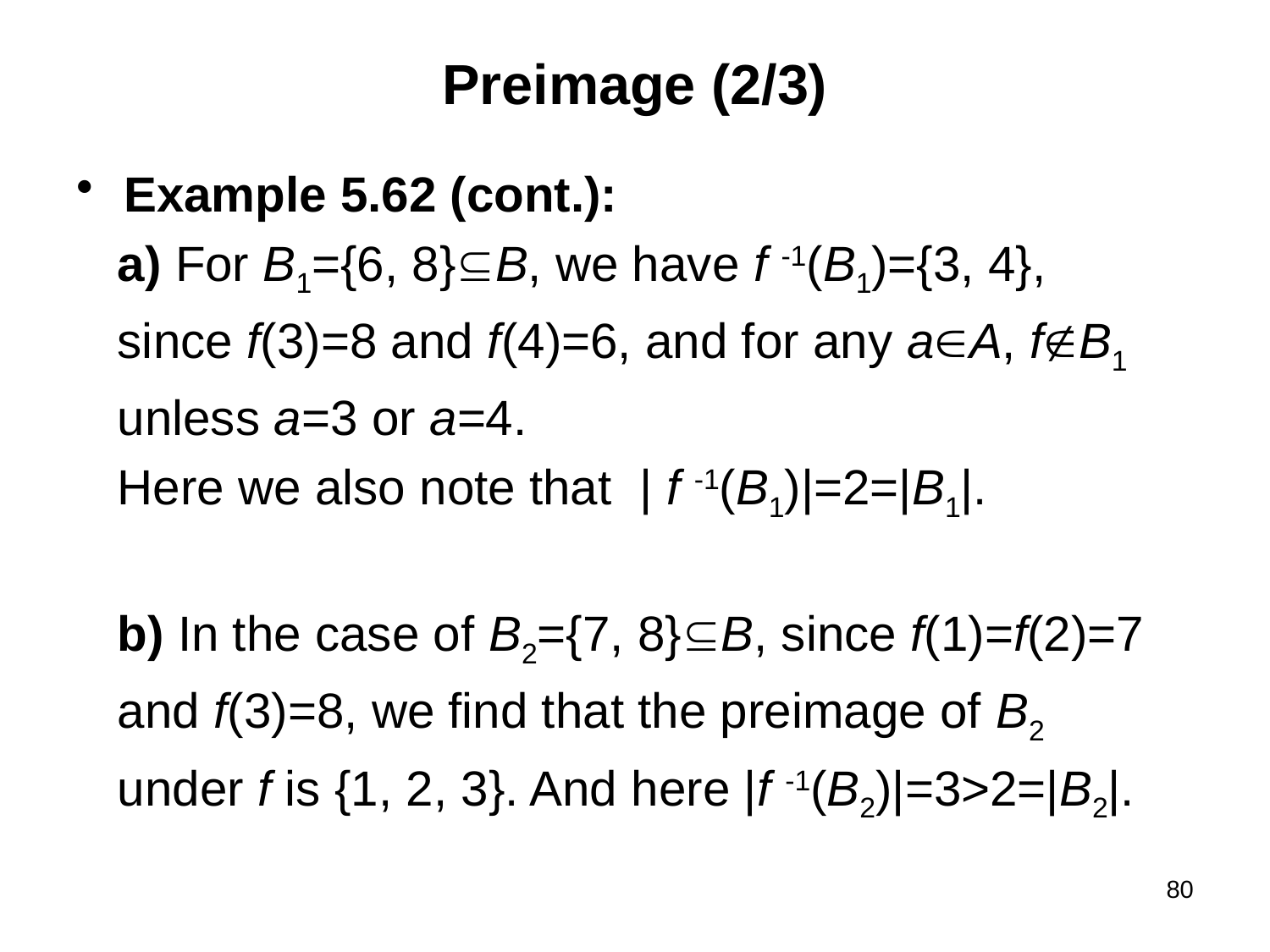

# Preimage (2/3)
Example 5.62 (cont.):
   a) For B1={6, 8}⊆B, we have f -1(B1)={3, 4},
   since f(3)=8 and f(4)=6, and for any a∈A, f∉B1
   unless a=3 or a=4.
   Here we also note that  | f -1(B1)|=2=|B1|.

   b) In the case of B2={7, 8}⊆B, since f(1)=f(2)=7
   and f(3)=8, we find that the preimage of B2
   under f is {1, 2, 3}. And here |f -1(B2)|=3>2=|B2|.

80